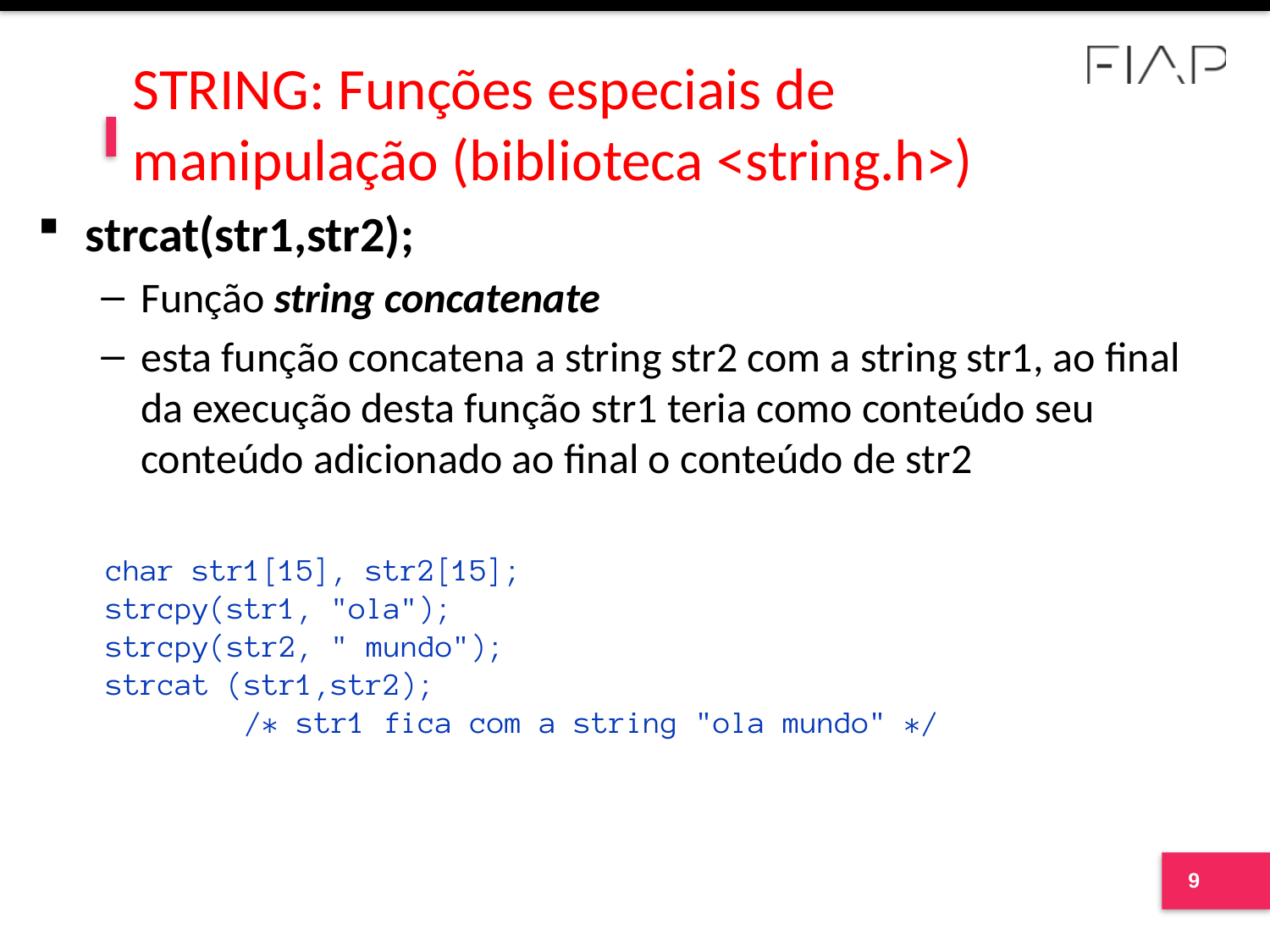

# STRING: Funções especiais de manipulação (biblioteca <string.h>)
strcat(str1,str2);
Função string concatenate
esta função concatena a string str2 com a string str1, ao final da execução desta função str1 teria como conteúdo seu conteúdo adicionado ao final o conteúdo de str2
char str1[15], str2[15];
strcpy(str1, "ola");
strcpy(str2, " mundo");
strcat (str1,str2);
        /* str1 fica com a string "ola mundo" */